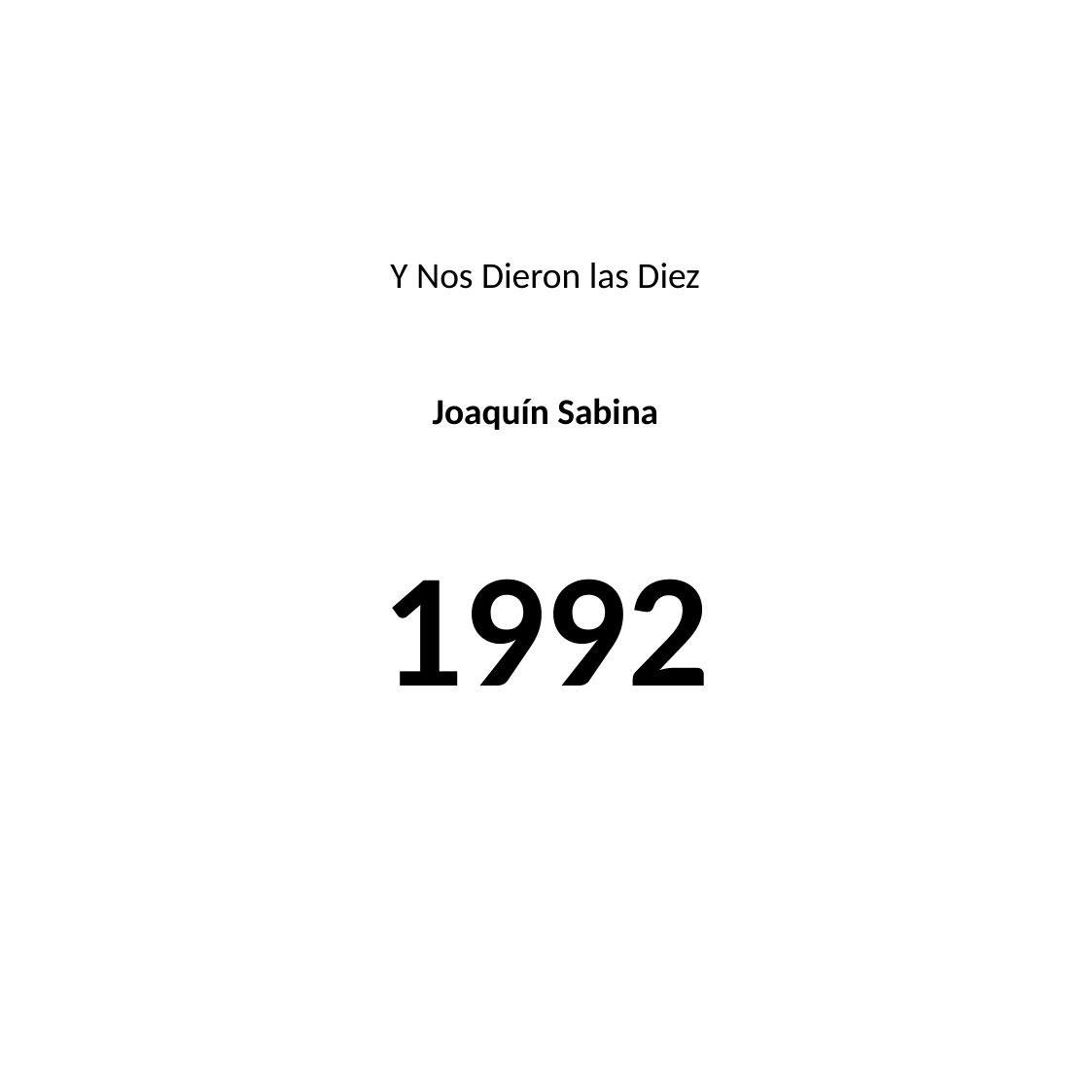

#

Y Nos Dieron las Diez

Joaquín Sabina

1992